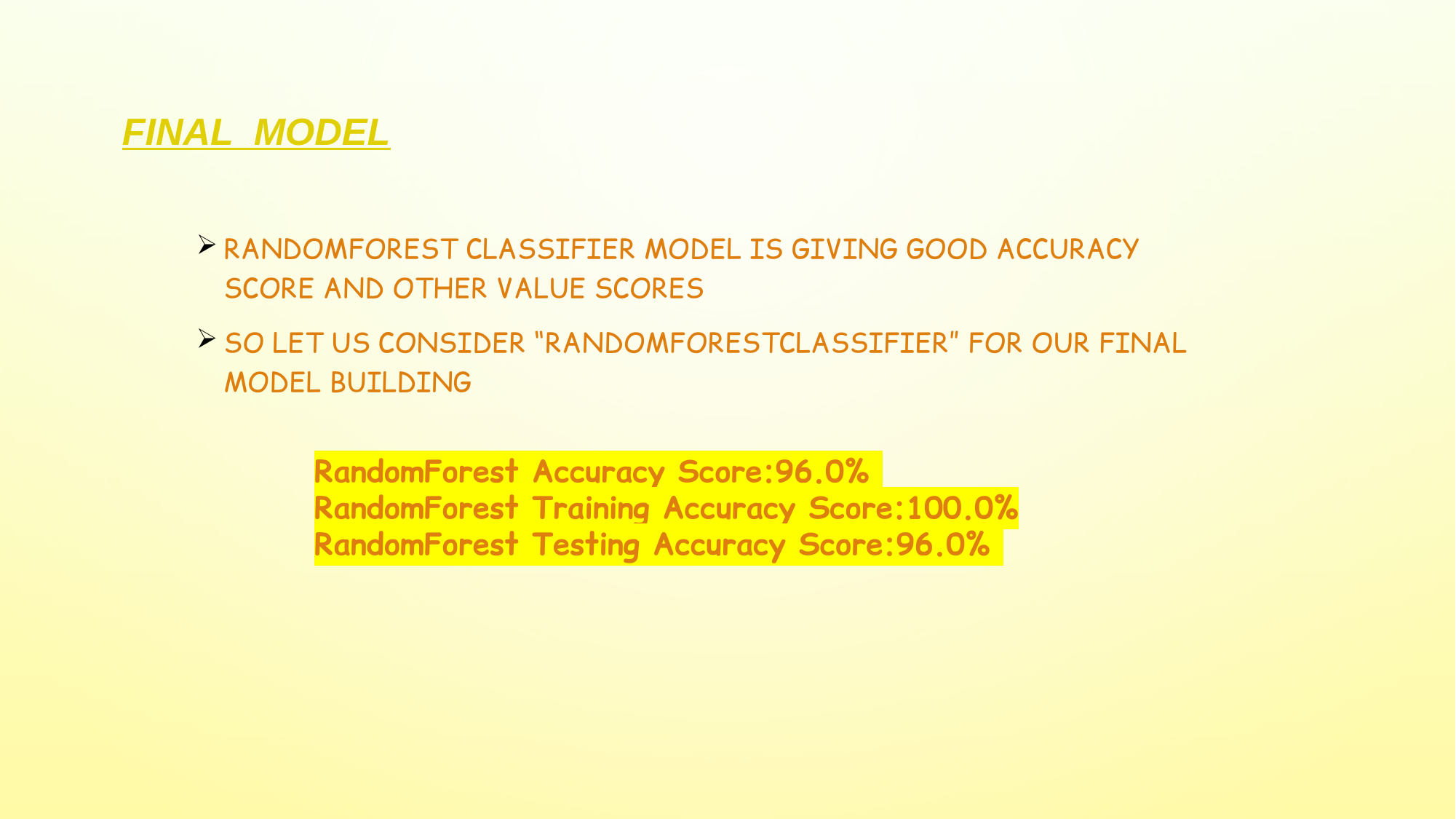

# Final  Model
RandomForest Classifier Model is giving good accuracy score and other value scores
So let us consider “RandomForestClassifier” for our final model building

         RandomForest Accuracy Score:96.0%
         RandomForest Training Accuracy Score:100.0%
         RandomForest Testing Accuracy Score:96.0%